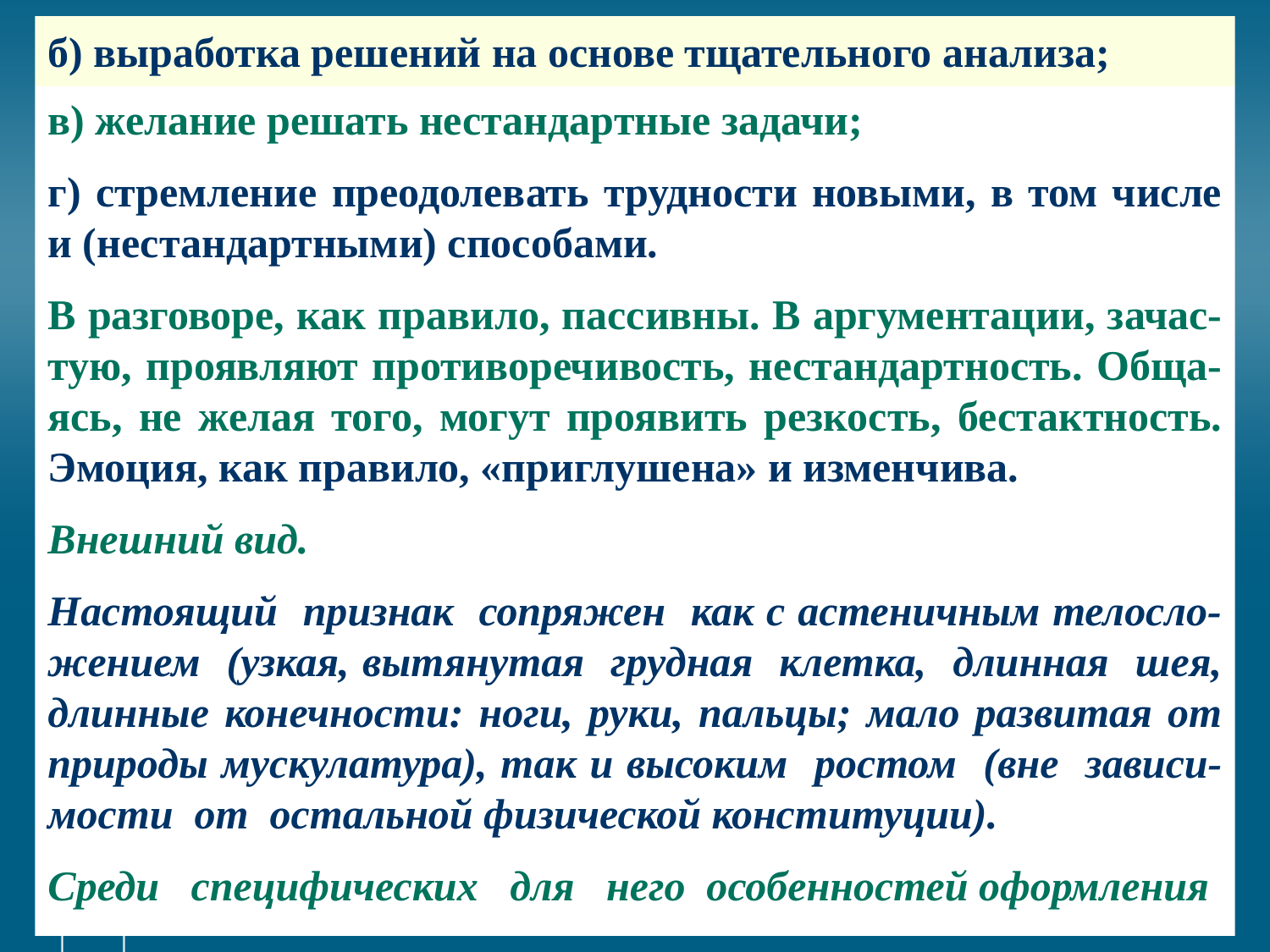

# б) выработка решений на основе тщательного анализа;
в) желание решать нестандартные задачи;
г) стремление преодолевать трудности новыми, в том числе и (нестандартными) способами.
В разговоре, как правило, пассивны. В аргументации, зачас-тую, проявляют противоречивость, нестандартность. Обща-ясь, не желая того, могут проявить резкость, бестактность. Эмоция, как правило, «приглушена» и изменчива.
Внешний вид.
Настоящий  признак  сопряжен  как с астеничным телосло-жением  (узкая, вытянутая  грудная  клетка,  длинная  шея, длинные конечности: ноги, руки, пальцы; мало развитая от природы мускулатура), так и высоким  ростом  (вне  зависи-мости  от  остальной физической конституции).
Среди   специфических   для   него  особенностей оформления